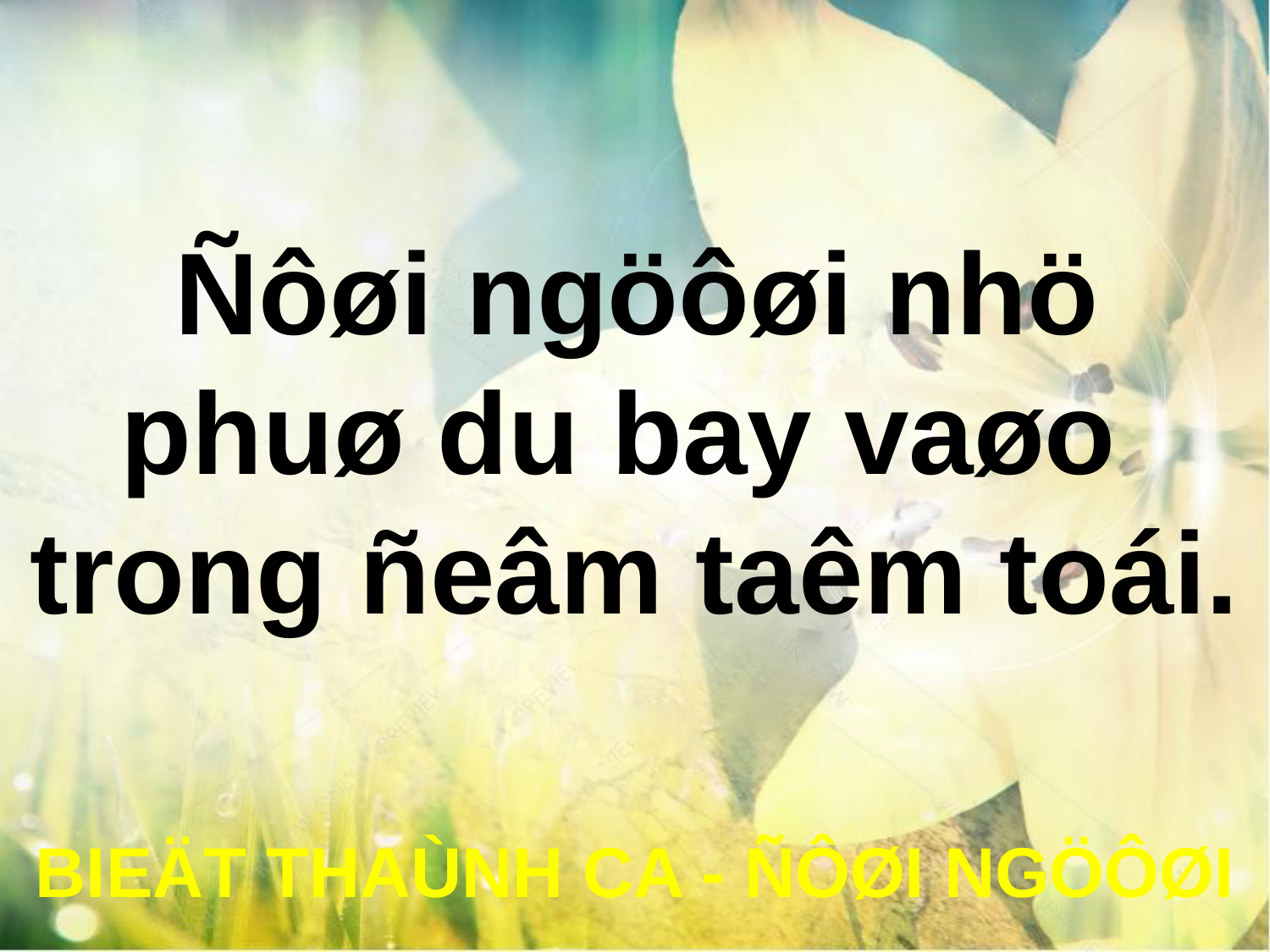

Ñôøi ngöôøi nhö
phuø du bay vaøo
trong ñeâm taêm toái.
BIEÄT THAÙNH CA - ÑÔØI NGÖÔØI